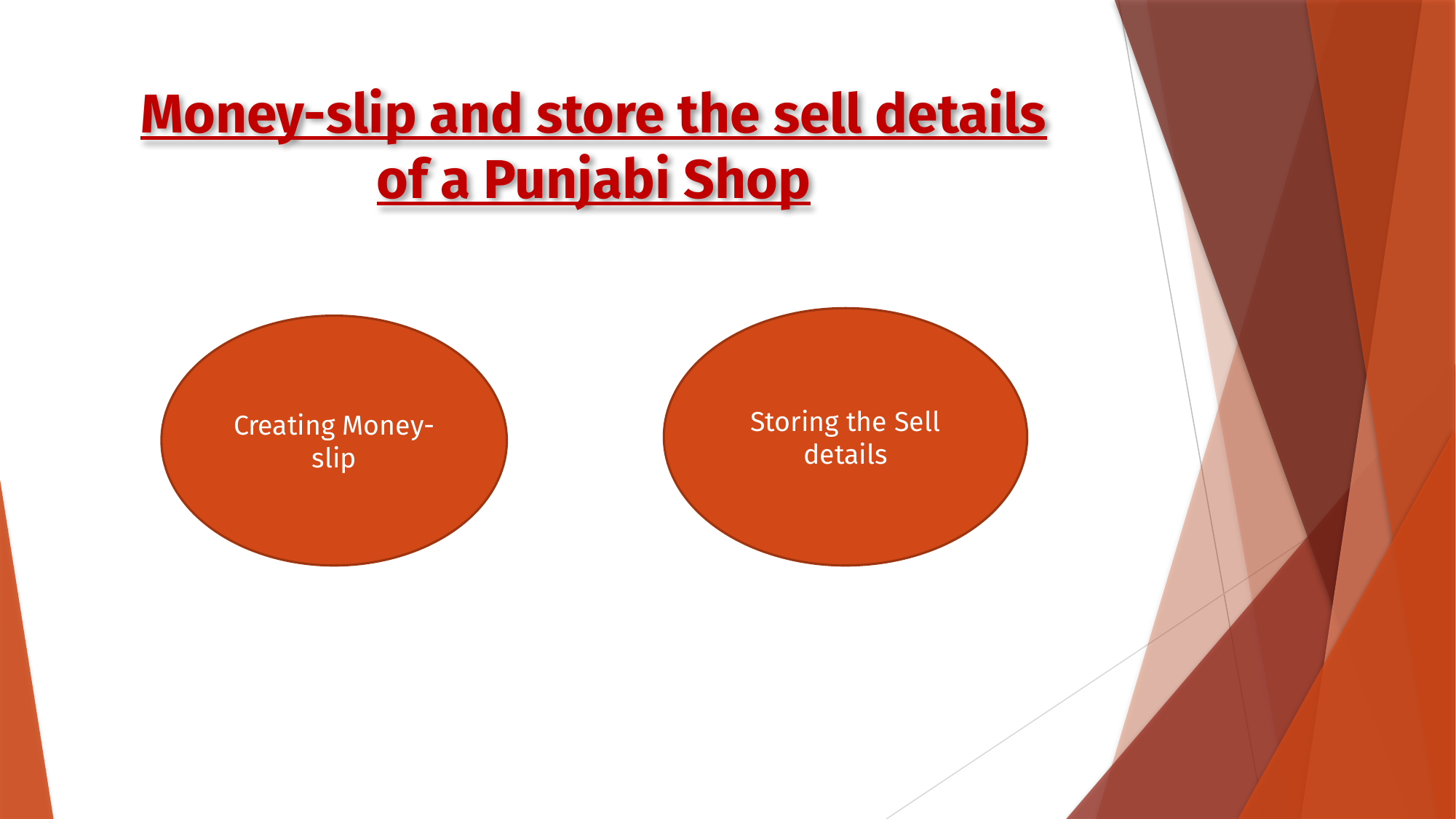

# Money-slip and store the sell details of a Punjabi Shop
Storing the Sell details
Creating Money-slip